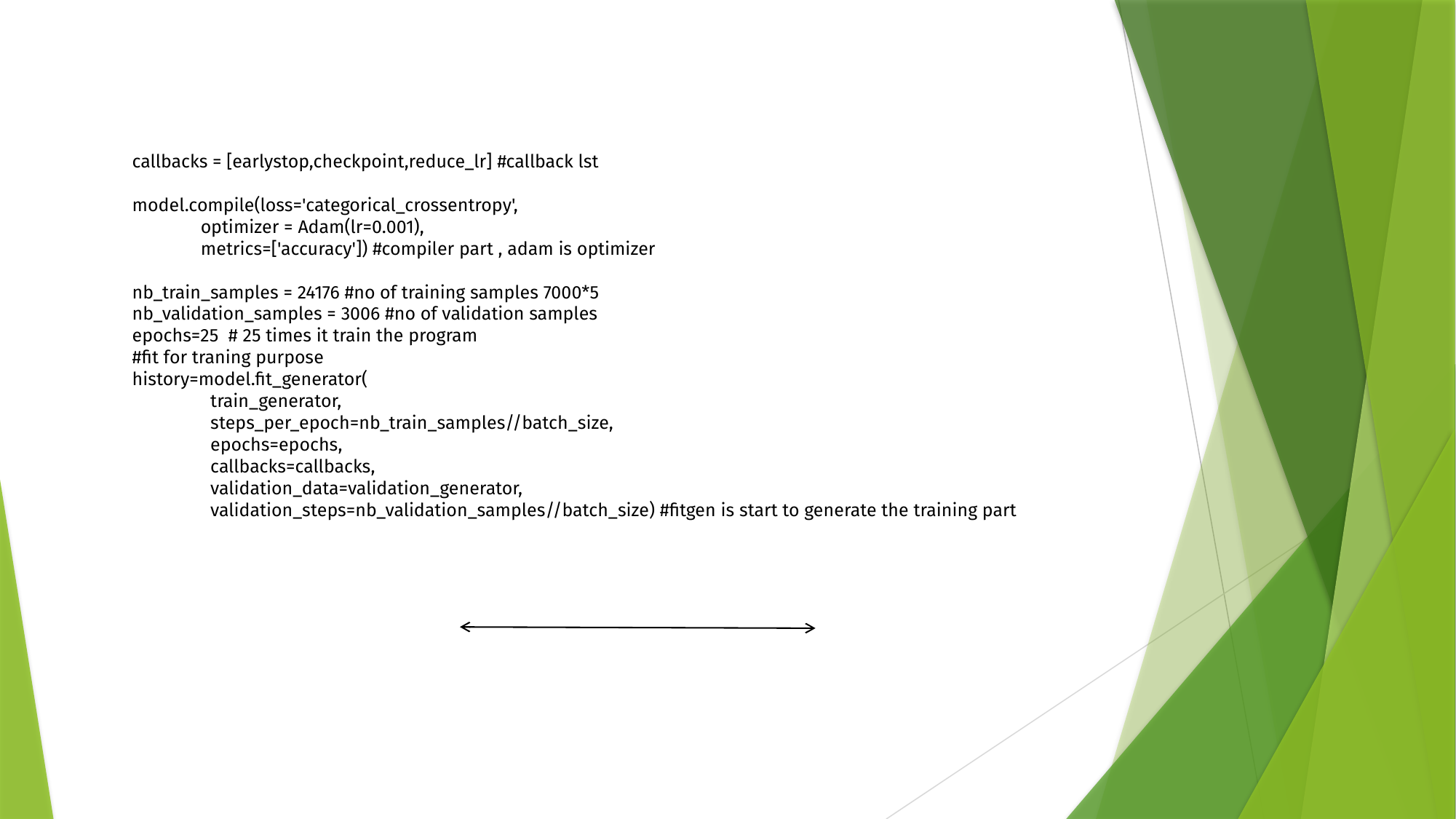

# callbacks = [earlystop,checkpoint,reduce_lr] #callback lst model.compile(loss='categorical_crossentropy', optimizer = Adam(lr=0.001), metrics=['accuracy']) #compiler part , adam is optimizer nb_train_samples = 24176 #no of training samples 7000*5 nb_validation_samples = 3006 #no of validation samples epochs=25  # 25 times it train the program #fit for traning purpose history=model.fit_generator( train_generator, steps_per_epoch=nb_train_samples//batch_size, epochs=epochs, callbacks=callbacks, validation_data=validation_generator, validation_steps=nb_validation_samples//batch_size) #fitgen is start to generate the training part